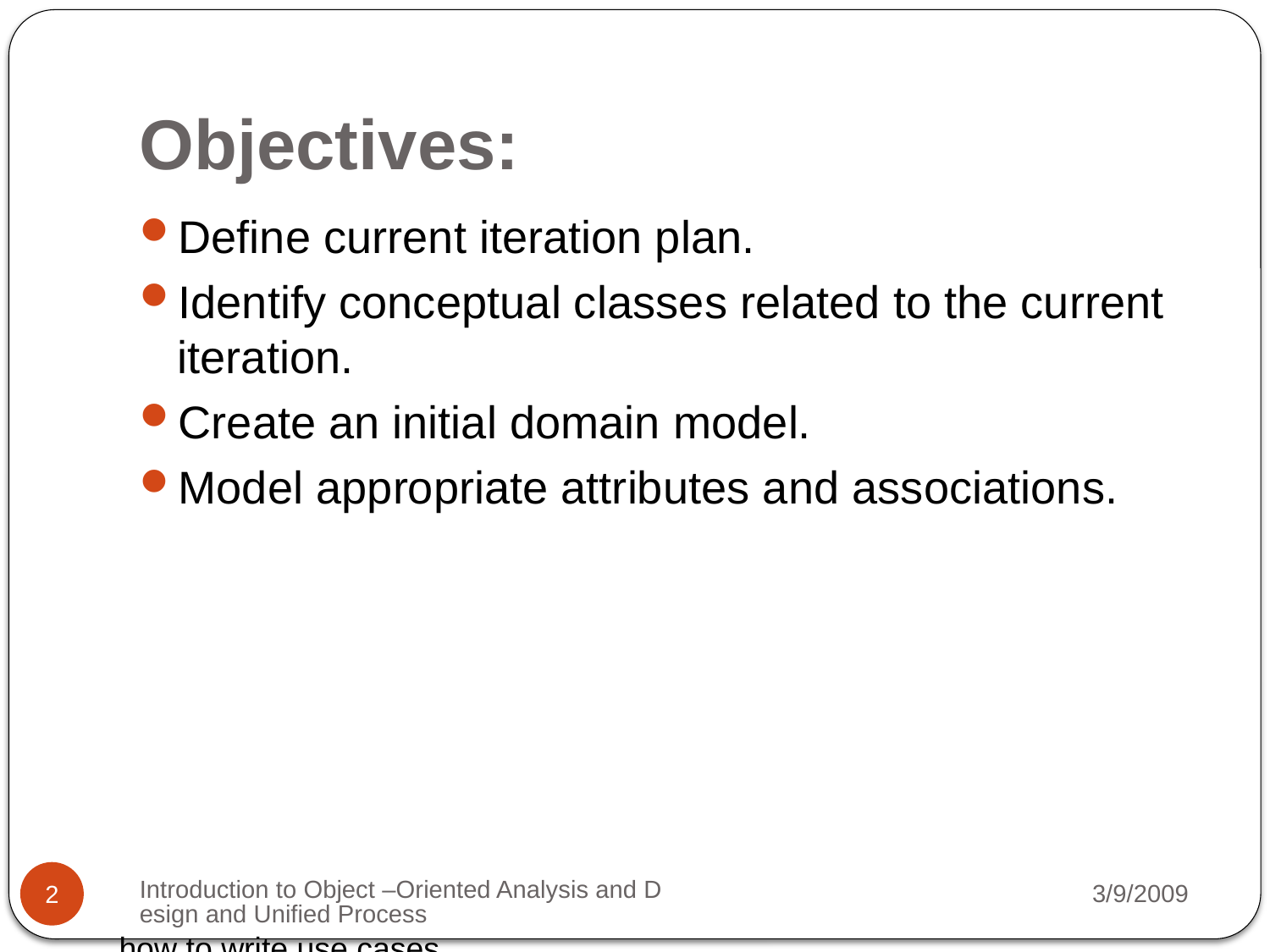

# Objectives:
Define current iteration plan.
Identify conceptual classes related to the current iteration.
Create an initial domain model.
Model appropriate attributes and associations.

Introduction to Object –Oriented Analysis and Design and Unified Process
3/9/2009
2
how to write use cases